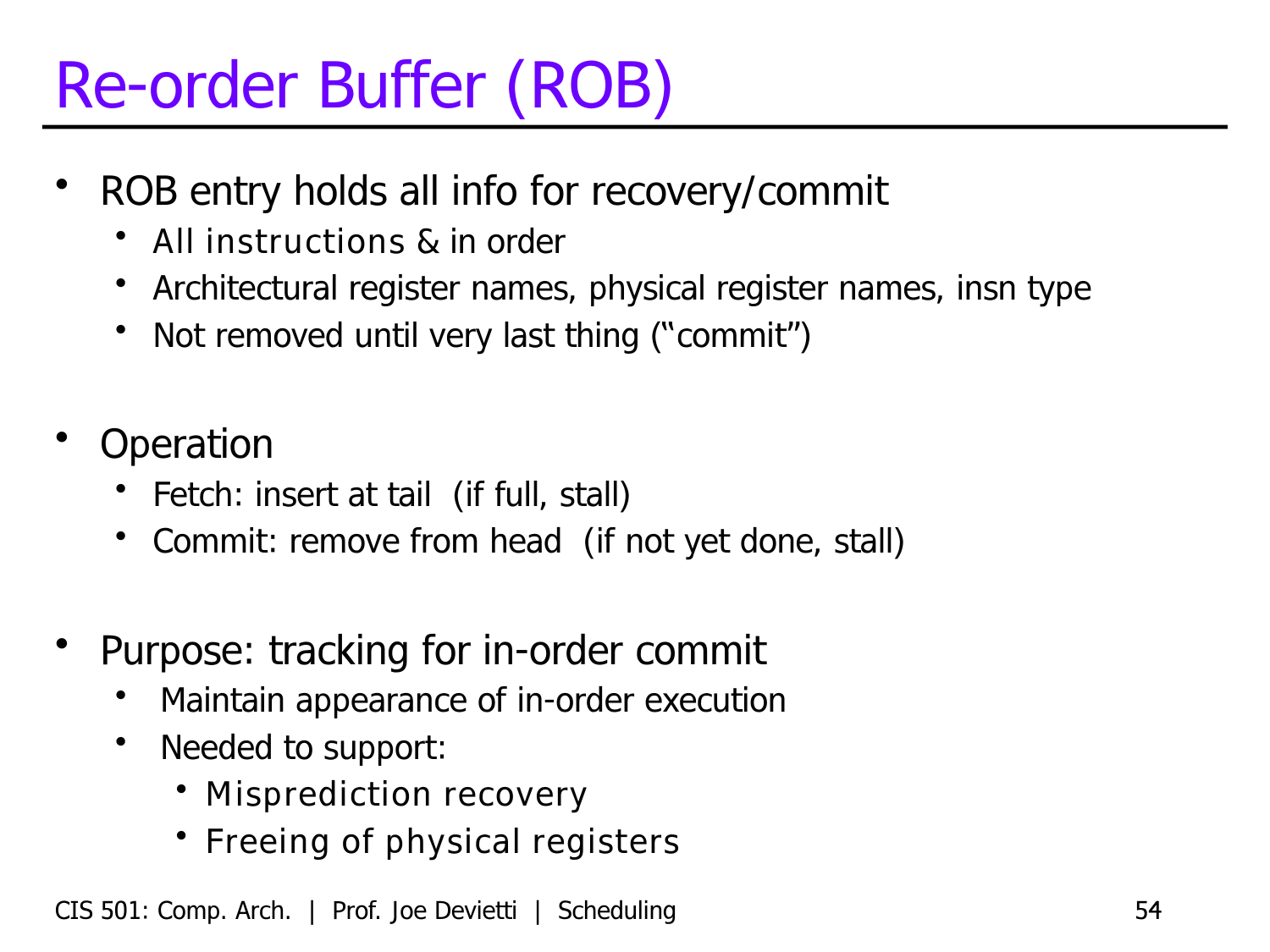

# Re-order Buffer (ROB)
ROB entry holds all info for recovery/commit
All instructions & in order
Architectural register names, physical register names, insn type
Not removed until very last thing (“commit”)

Operation
Fetch: insert at tail  (if full, stall)
Commit: remove from head  (if not yet done, stall)

Purpose: tracking for in-order commit
Maintain appearance of in-order execution
Needed to support:
Misprediction recovery
Freeing of physical registers

CIS 501: Comp. Arch.  |  Prof. Joe Devietti  |  Scheduling
54